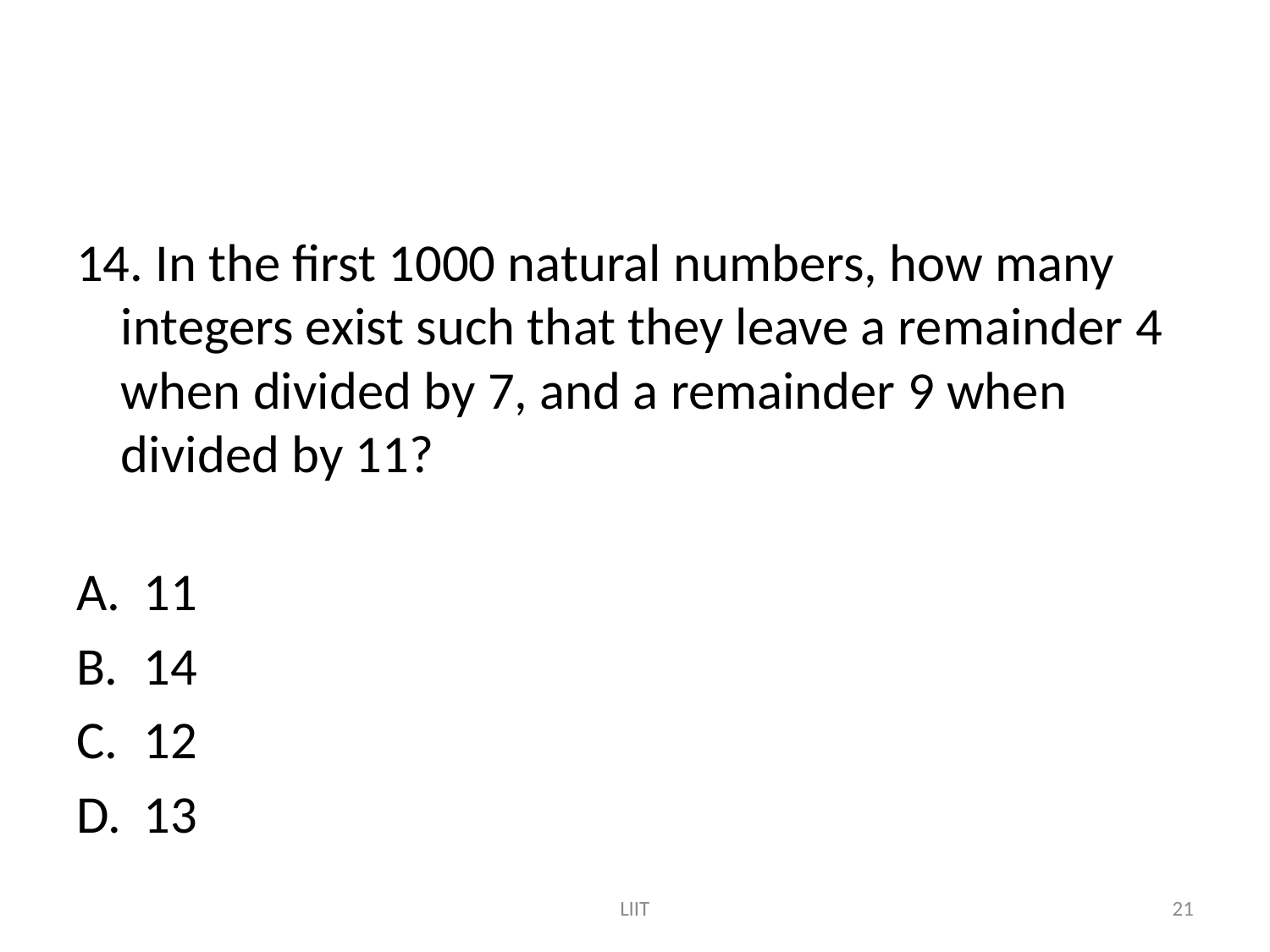

#
14. In the first 1000 natural numbers, how many integers exist such that they leave a remainder 4 when divided by 7, and a remainder 9 when divided by 11?
11
14
12
13

LIIT
21